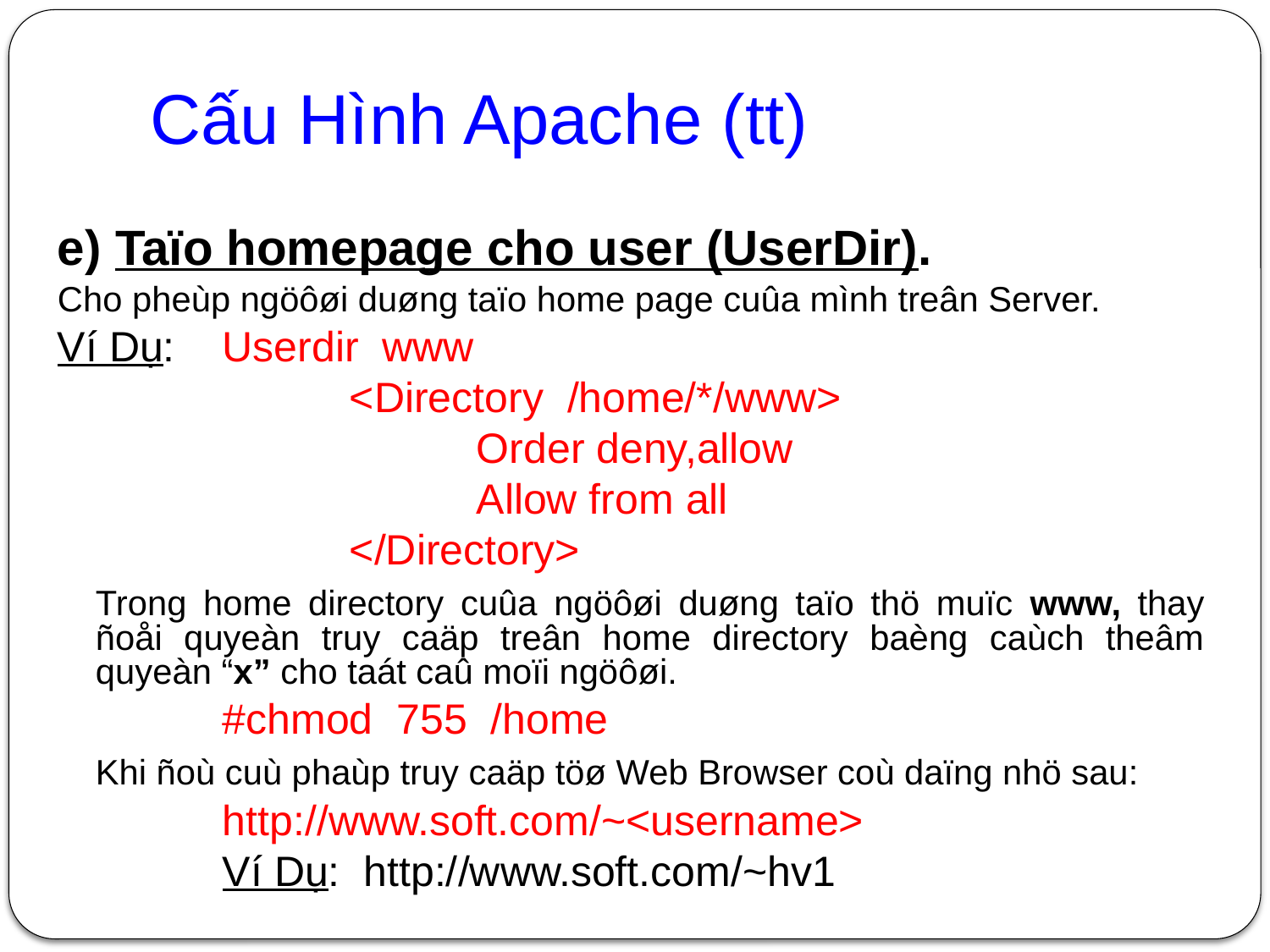

# Cấu Hình Apache (tt)
e) Taïo homepage cho user (UserDir).
Cho pheùp ngöôøi duøng taïo home page cuûa mình treân Server.
Ví Dụ: 	Userdir  www
			<Directory  /home/*/www>
				Order deny,allow
				Allow from all
			</Directory>
	Trong home directory cuûa ngöôøi duøng taïo thö muïc www, thay ñoåi quyeàn truy caäp treân home directory baèng caùch theâm quyeàn “x” cho taát caû moïi ngöôøi.
		#chmod  755  /home
	Khi ñoù cuù phaùp truy caäp töø Web Browser coù daïng nhö sau:
		http://www.soft.com/~<username>
		Ví Dụ:  http://www.soft.com/~hv1